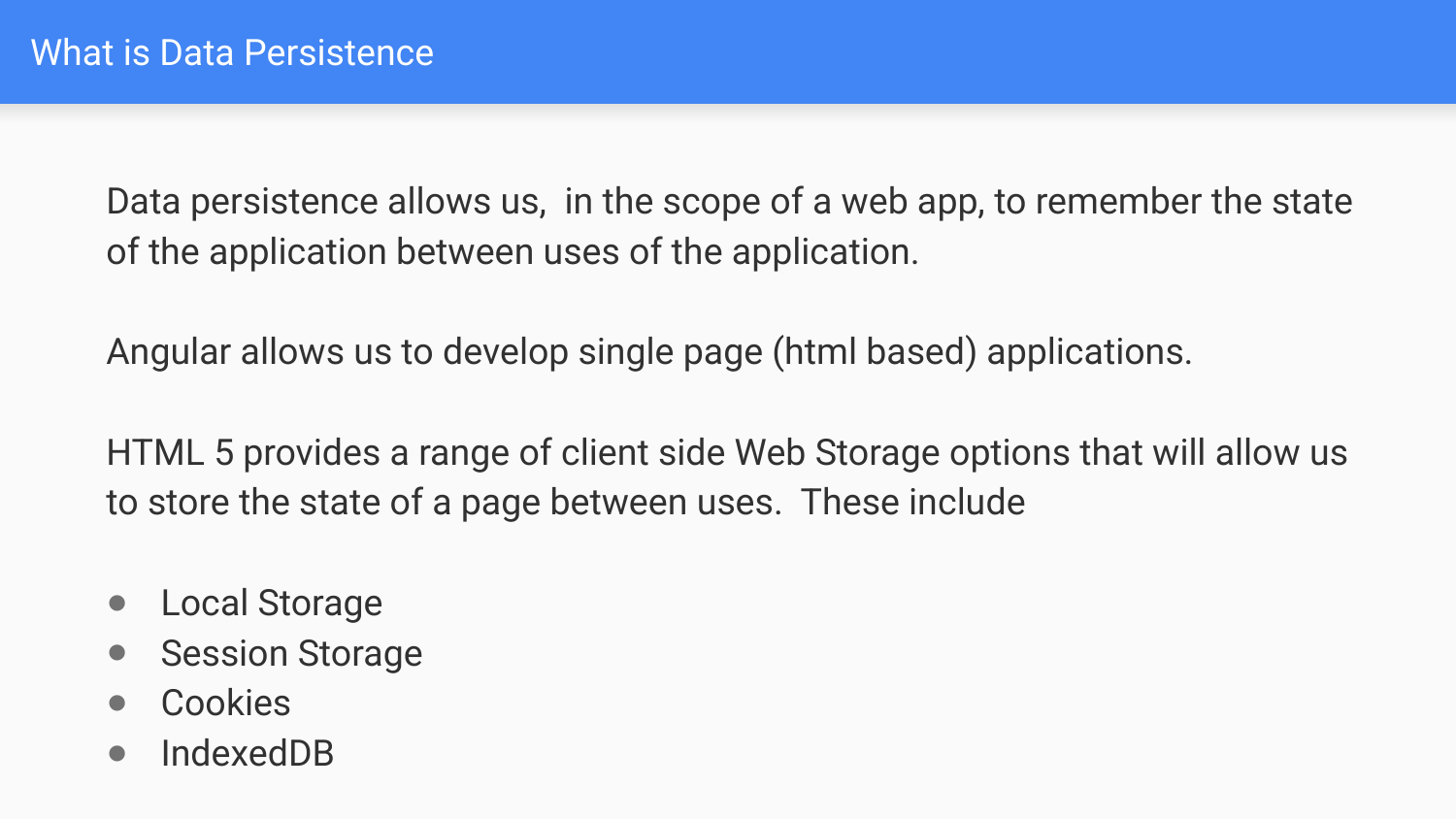

# What is Data Persistence
Data persistence allows us,  in the scope of a web app, to remember the state of the application between uses of the application.

Angular allows us to develop single page (html based) applications.

HTML 5 provides a range of client side Web Storage options that will allow us to store the state of a page between uses.  These include

Local Storage
Session Storage
Cookies
IndexedDB